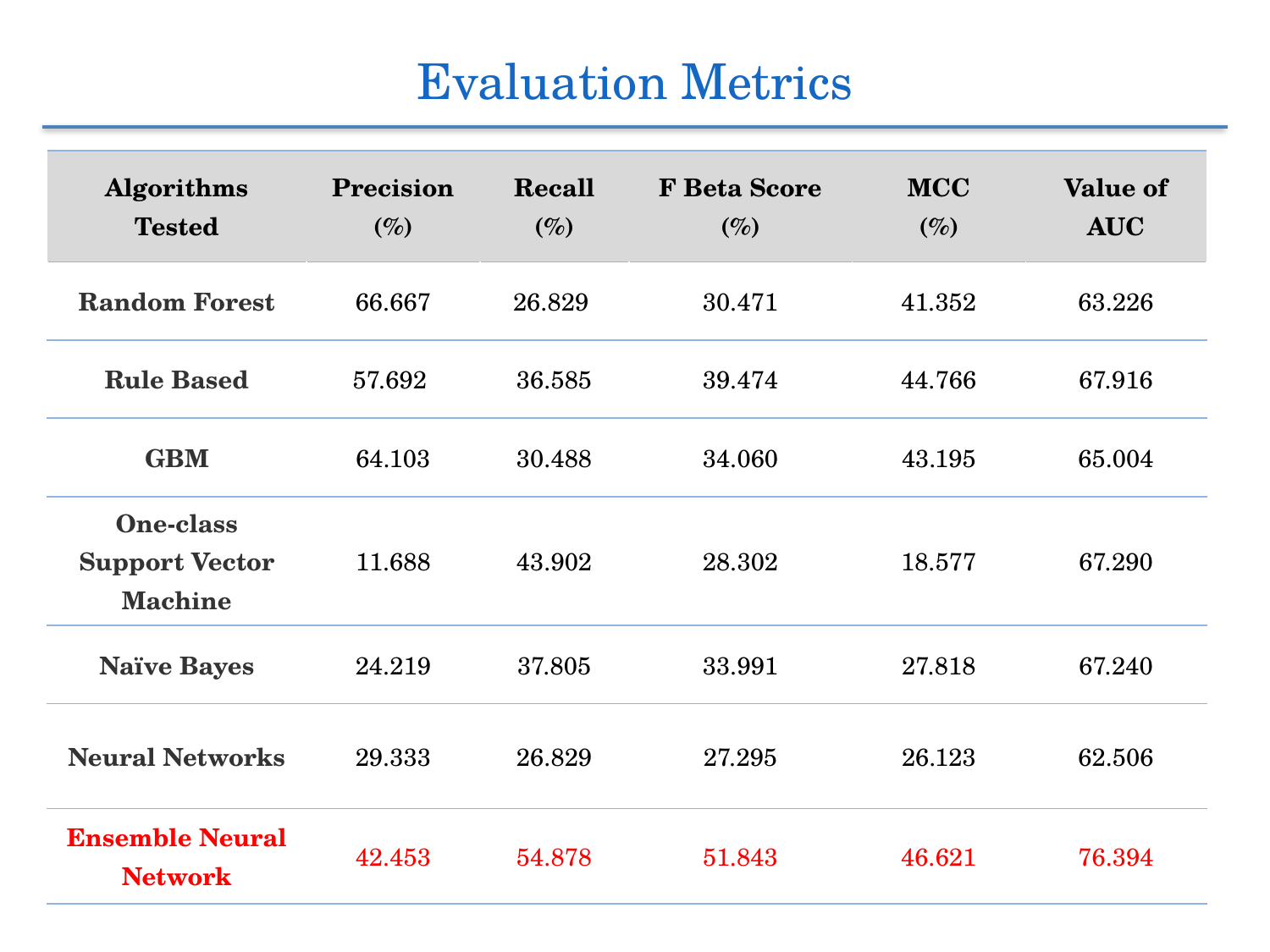

# Evaluation Metrics
| Algorithms Tested | Precision (%) | Recall (%) | F Beta Score (%) | MCC (%) | Value of AUC |
| --- | --- | --- | --- | --- | --- |
| Random Forest | 66.667 | 26.829 | 30.471 | 41.352 | 63.226 |
| Rule Based | 57.692 | 36.585 | 39.474 | 44.766 | 67.916 |
| GBM | 64.103 | 30.488 | 34.060 | 43.195 | 65.004 |
| One-class Support Vector Machine | 11.688 | 43.902 | 28.302 | 18.577 | 67.290 |
| Naïve Bayes | 24.219 | 37.805 | 33.991 | 27.818 | 67.240 |
| Neural Networks | 29.333 | 26.829 | 27.295 | 26.123 | 62.506 |
| Ensemble Neural Network | 42.453 | 54.878 | 51.843 | 46.621 | 76.394 |